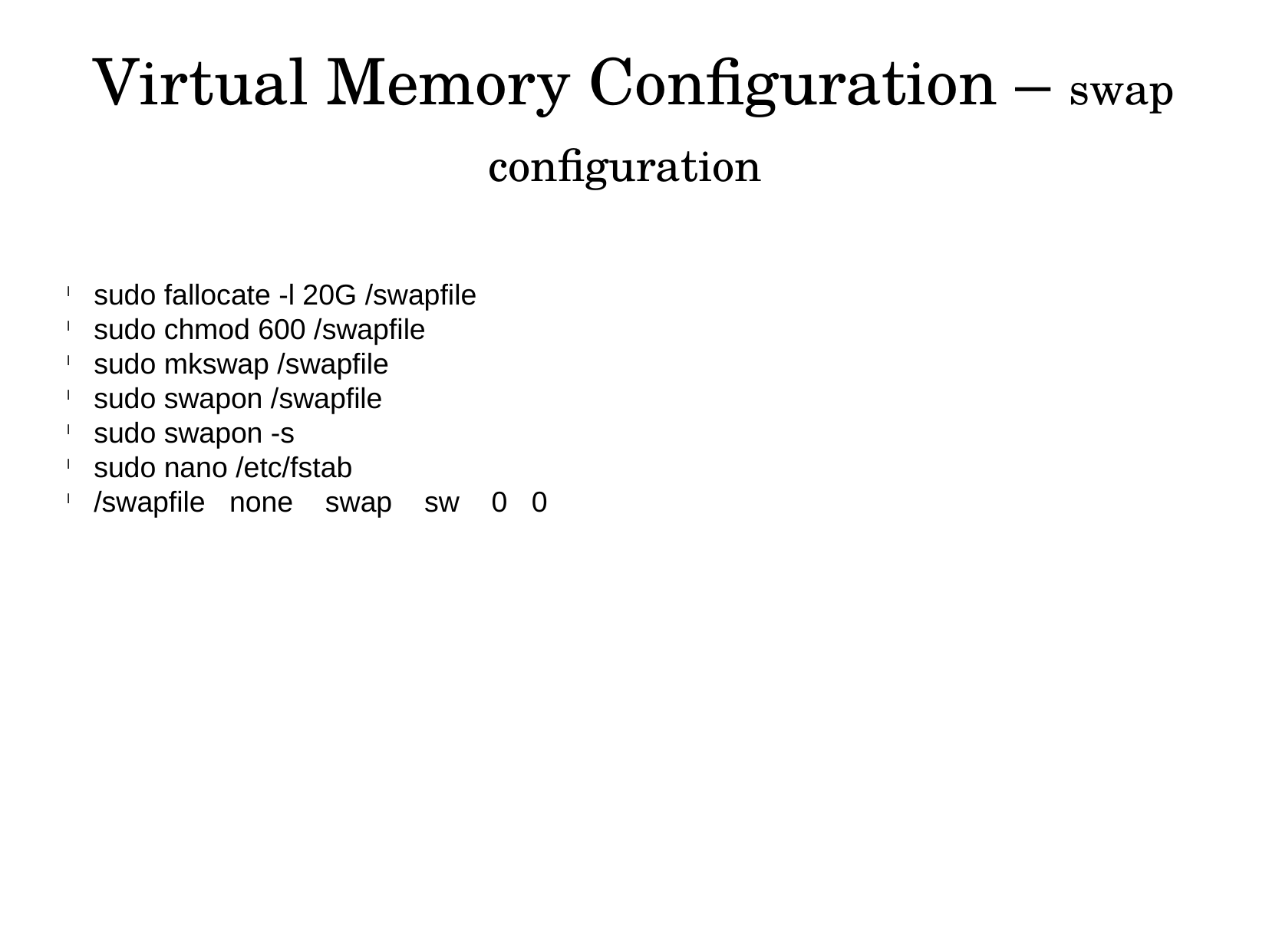

Virtual Memory Configuration – swap configuration
sudo fallocate -l 20G /swapfile
sudo chmod 600 /swapfile
sudo mkswap /swapfile
sudo swapon /swapfile
sudo swapon -s
sudo nano /etc/fstab
/swapfile   none    swap    sw    0   0